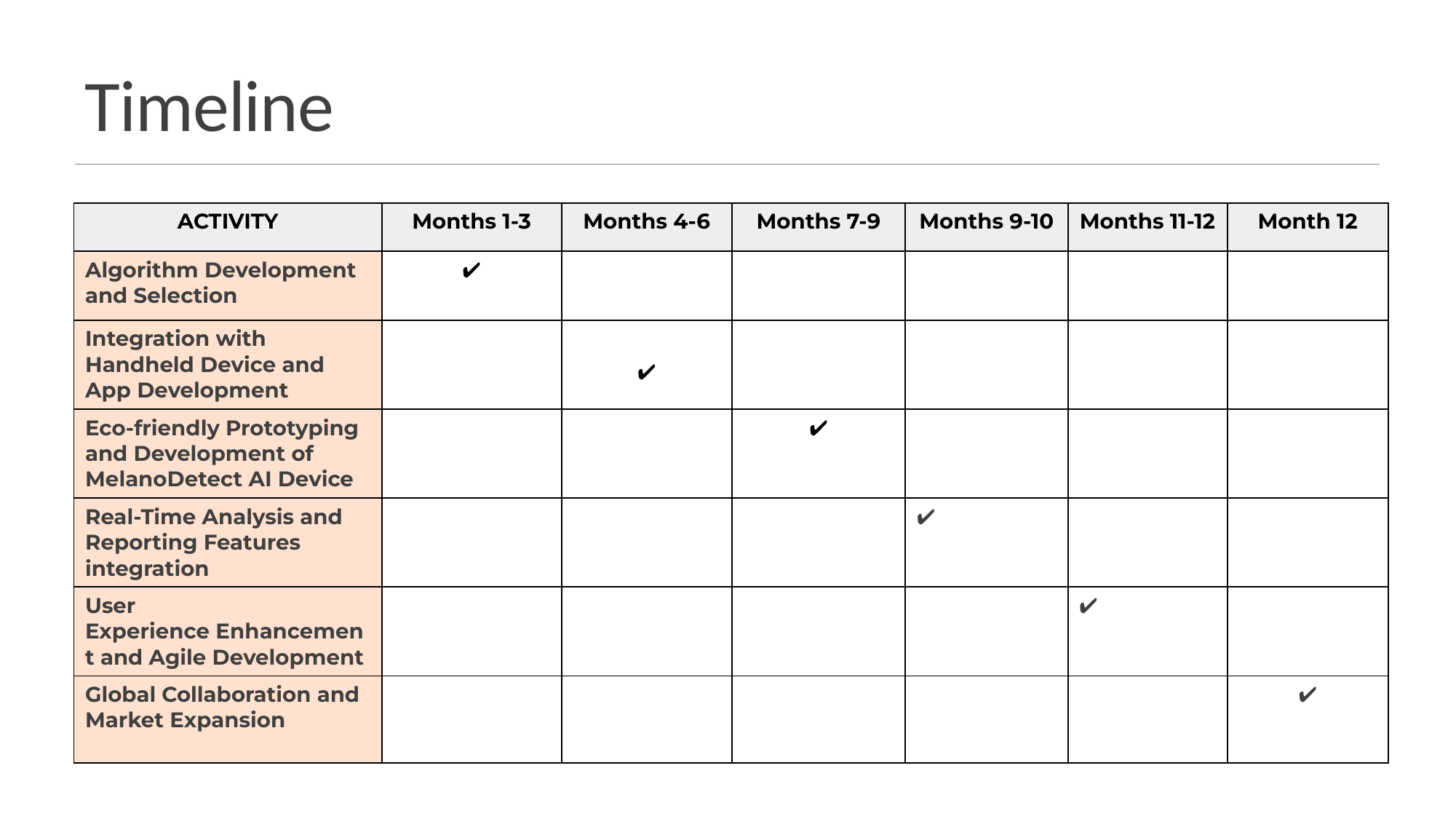

# Timeline
| ACTIVITY | Months 1-3 | Months 4-6 | Months 7-9 | Months 9-10 | Months 11-12 | Month 12 |
| --- | --- | --- | --- | --- | --- | --- |
| Algorithm Development and Selection | ✔ |  |  |  |  |  |
| Integration with Handheld Device and App Development |  | ✔ |  |  |  |  |
| Eco-friendly Prototyping and Development of MelanoDetect AI Device |  |  | ✔ |  |  |  |
| Real-Time Analysis and Reporting Features integration |  |  |  | ✔ |  |  |
| User Experience Enhancement and Agile Development |  |  |  |  | ✔ |  |
| Global Collaboration and Market Expansion |  |  |  |  |  | ✔ |